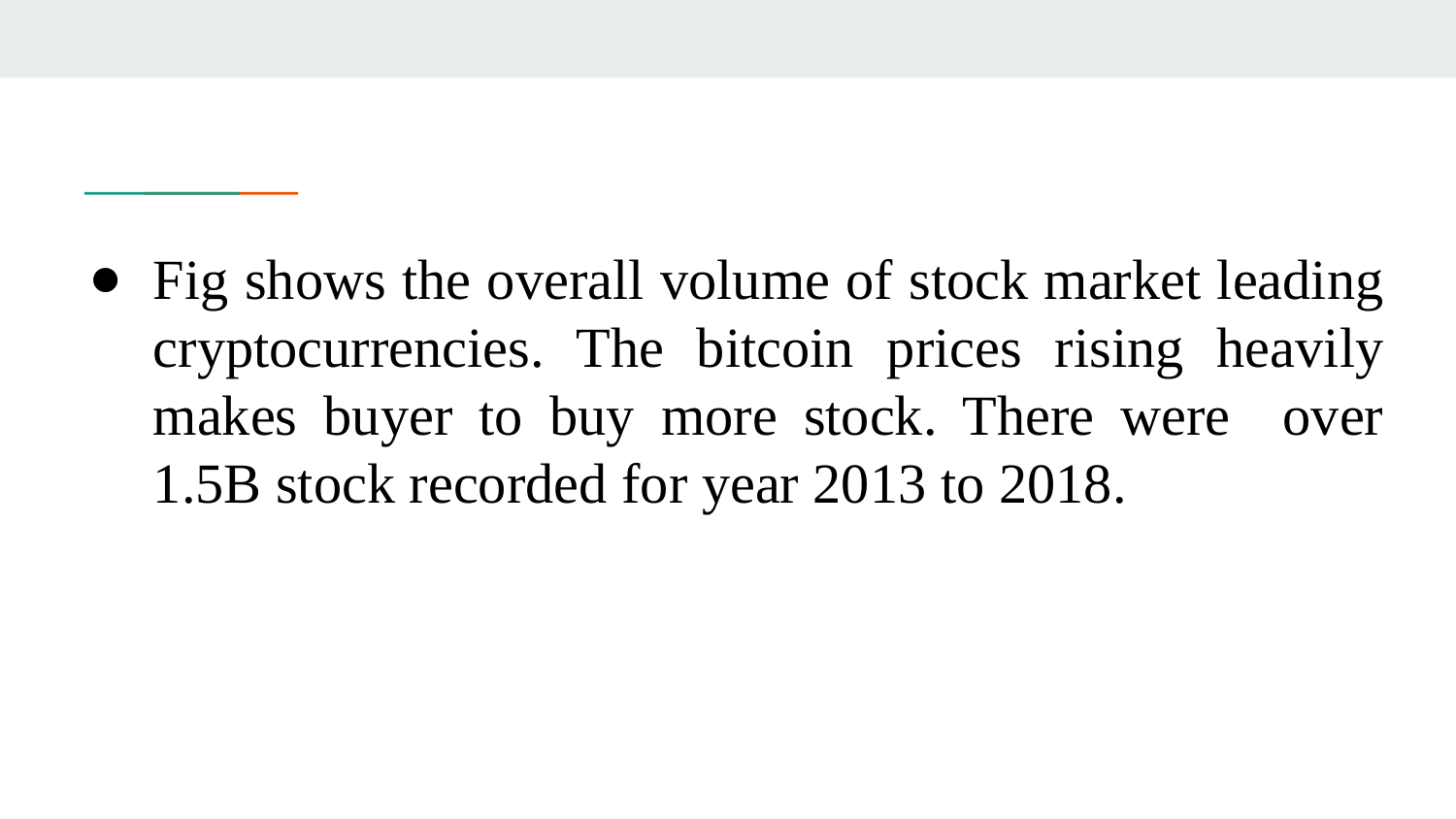

Fig shows the overall volume of stock market leading cryptocurrencies. The bitcoin prices rising heavily makes buyer to buy more stock. There were  over 1.5B stock recorded for year 2013 to 2018.